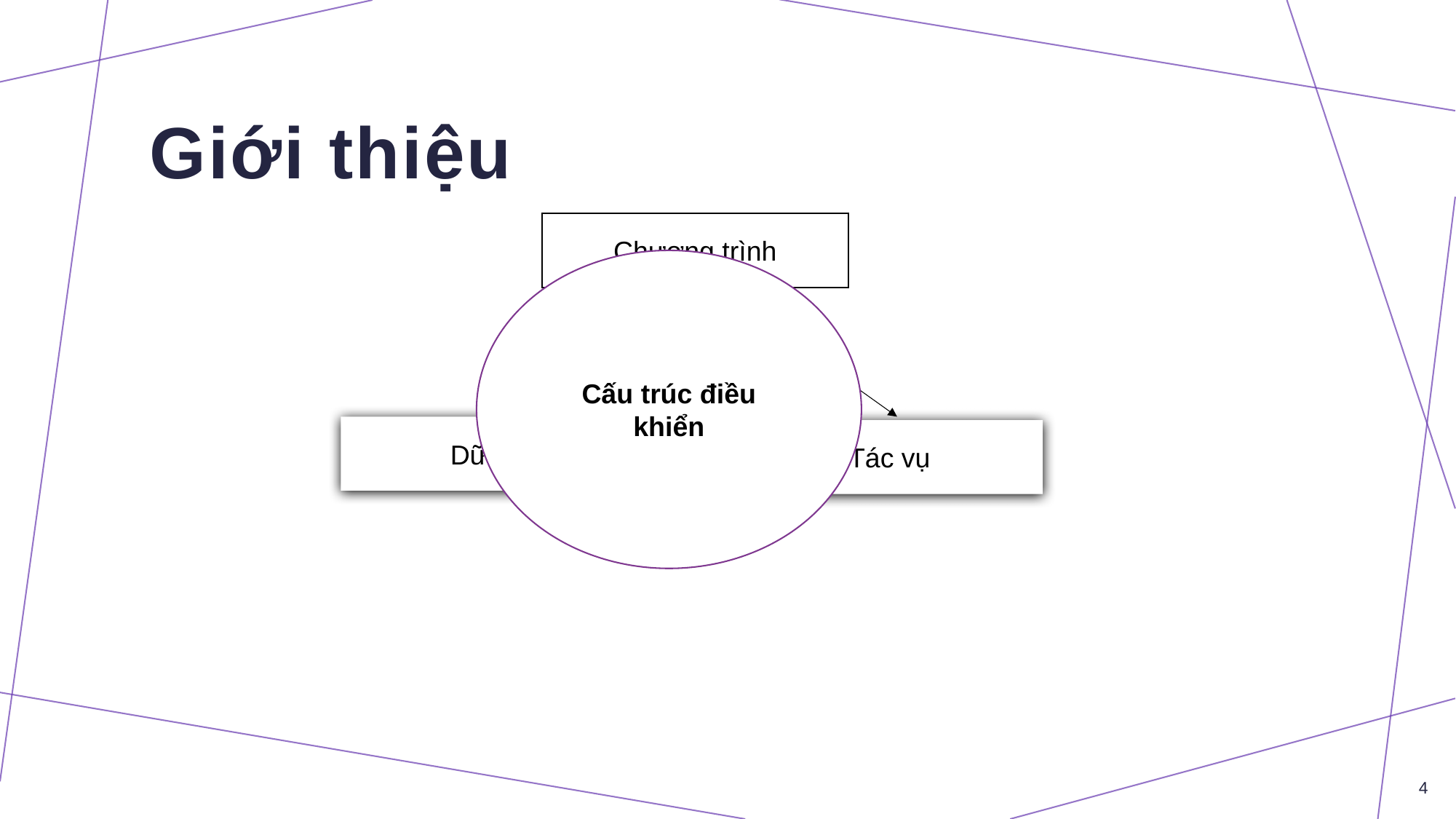

# Giới thiệu
Chương trình
Cấu trúc điều khiển
Dữ liệu
Tác vụ
4